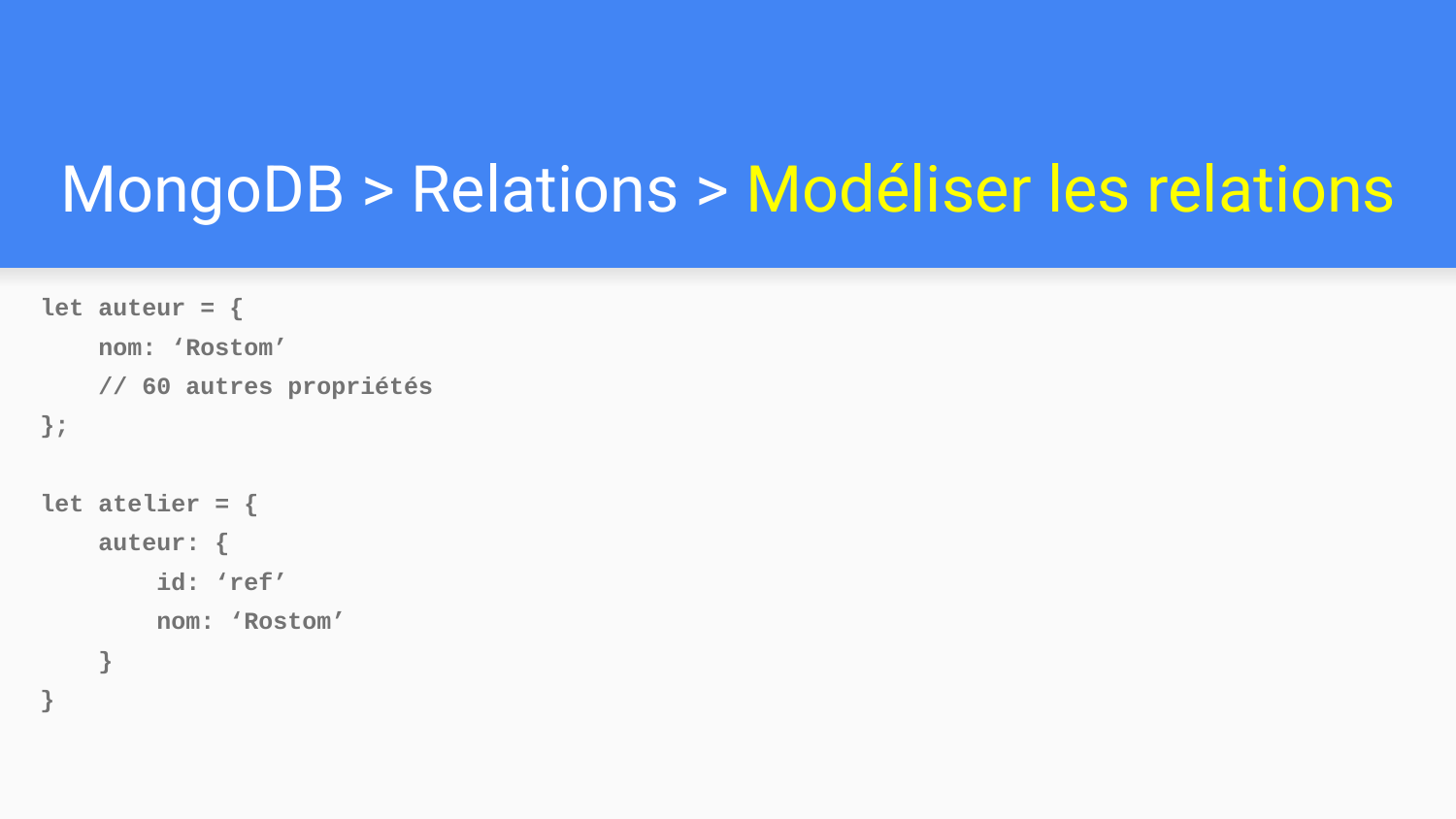

# MongoDB > Relations > Modéliser les relations
let auteur = {
    nom: ‘Rostom’
    // 60 autres propriétés
};

let atelier = {
    auteur: {
        id: ‘ref’
        nom: ‘Rostom’
    }
}